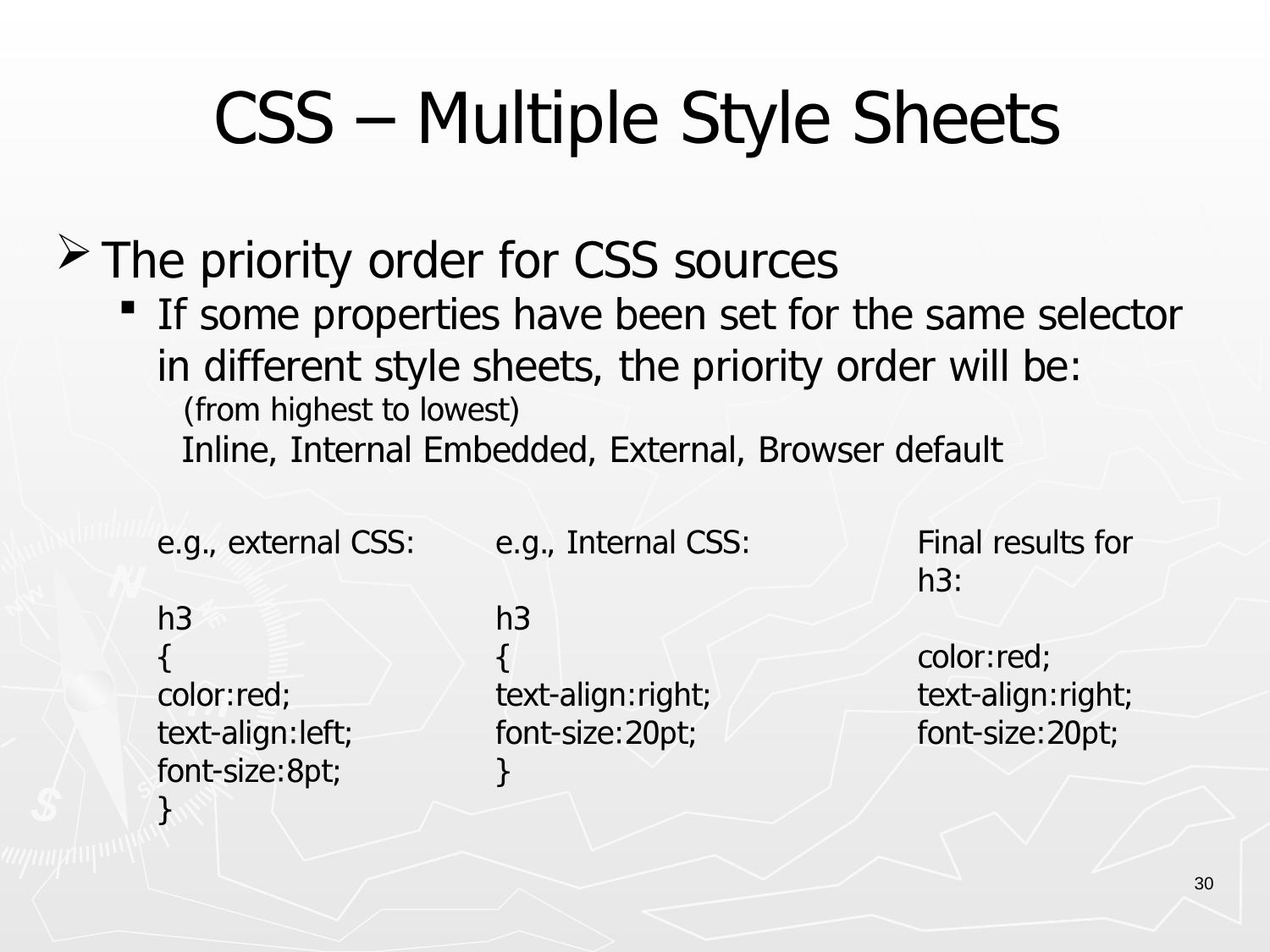

# CSS – Multiple Style Sheets
The priority order for CSS sources
If some properties have been set for the same selector in different style sheets, the priority order will be:
 (from highest to lowest)
Inline, Internal Embedded, External, Browser default
e.g., external CSS:

h3
{
color:red;
text-align:left;
font-size:8pt;
}
e.g., Internal CSS:

h3
{
text-align:right;
font-size:20pt;
}
Final results for h3:

color:red;
text-align:right;
font-size:20pt;
30